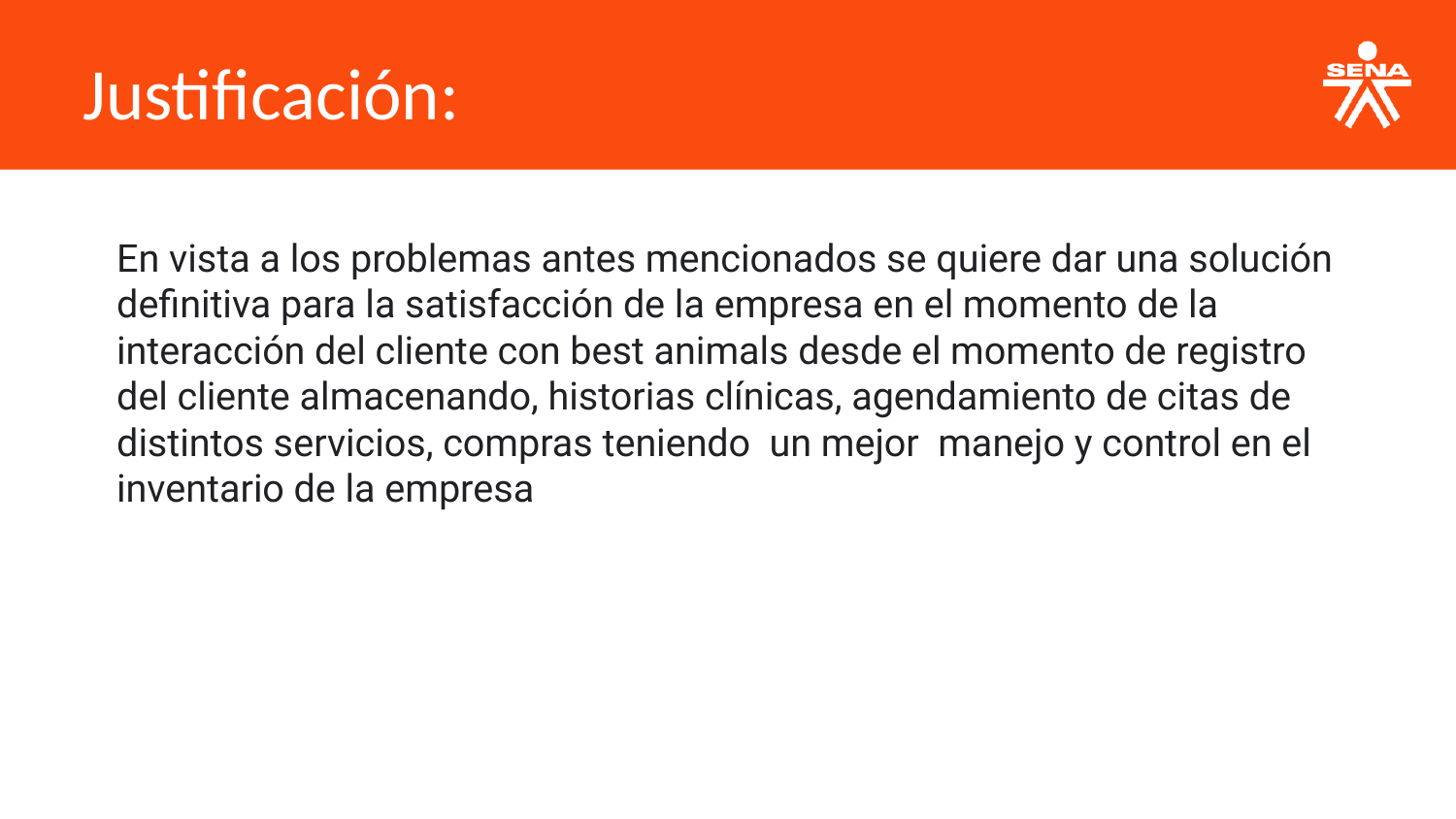

Justificación:
En vista a los problemas antes mencionados se quiere dar una solución definitiva para la satisfacción de la empresa en el momento de la  interacción del cliente con best animals desde el momento de registro del cliente almacenando, historias clínicas, agendamiento de citas de distintos servicios, compras teniendo  un mejor  manejo y control en el inventario de la empresa